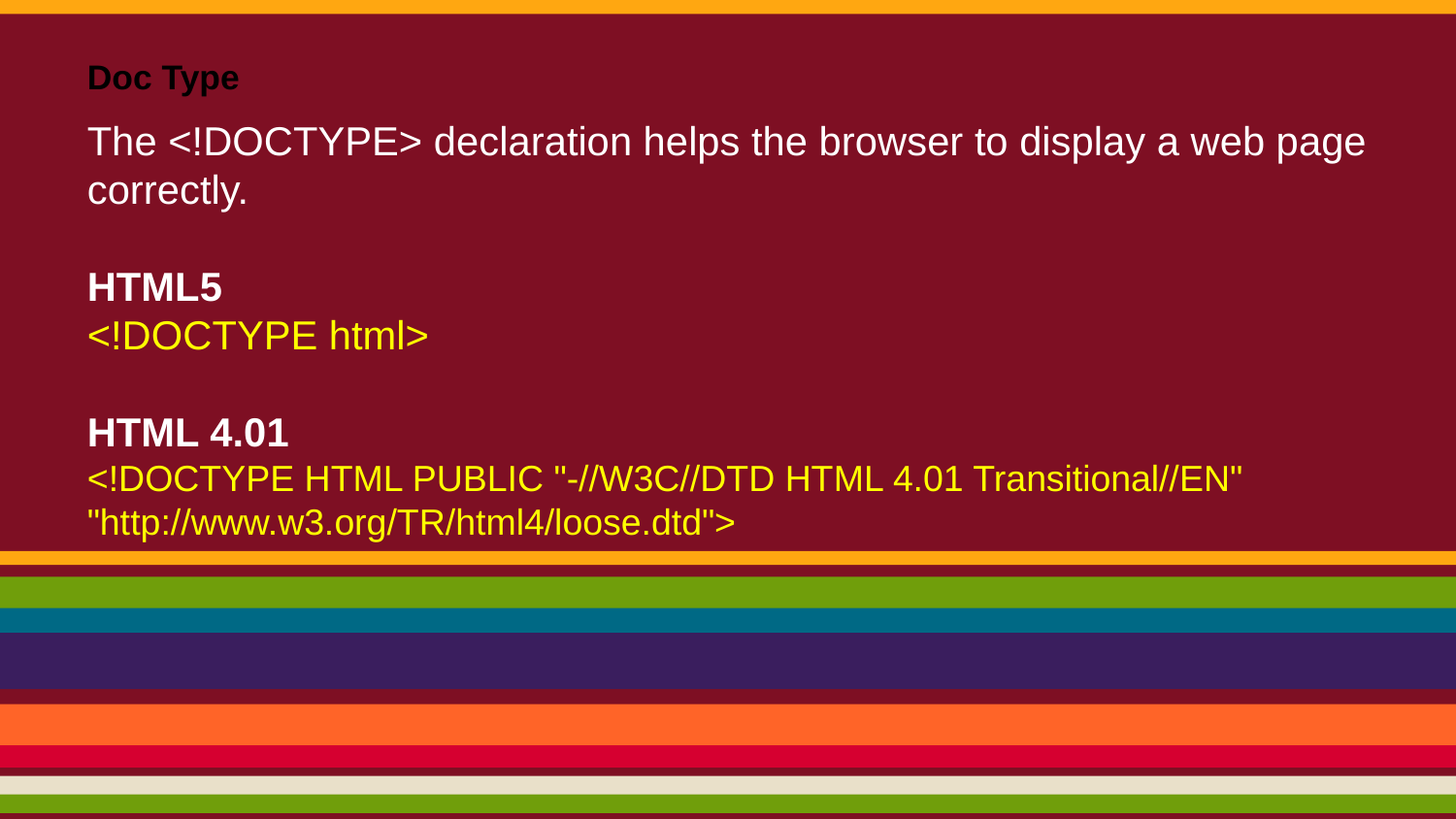

Doc Type

The <!DOCTYPE> declaration helps the browser to display a web page correctly.

HTML5
<!DOCTYPE html>

HTML 4.01
<!DOCTYPE HTML PUBLIC "-//W3C//DTD HTML 4.01 Transitional//EN"
"http://www.w3.org/TR/html4/loose.dtd">